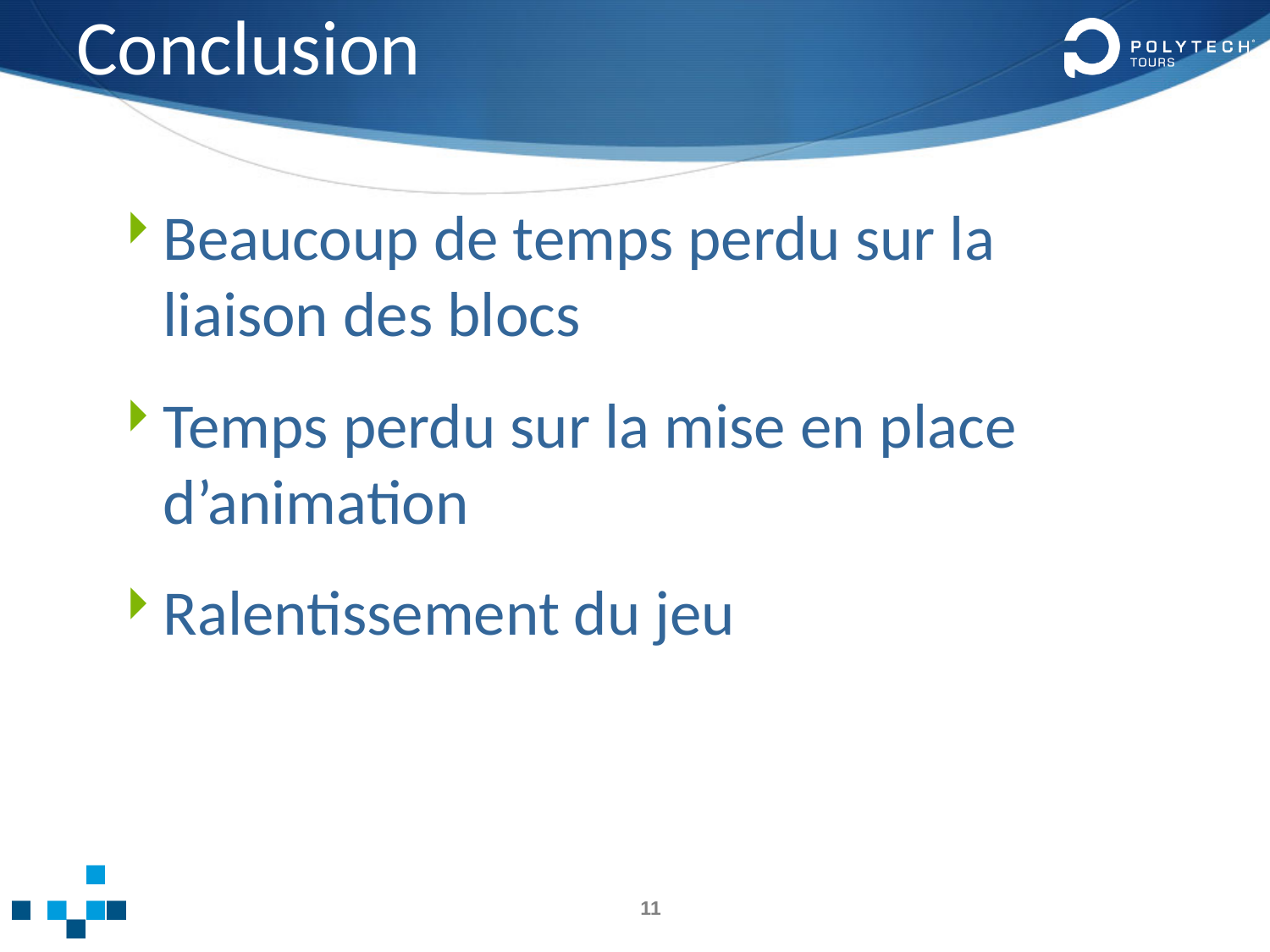

# Conclusion
Beaucoup de temps perdu sur la liaison des blocs
Temps perdu sur la mise en place d’animation
Ralentissement du jeu
11